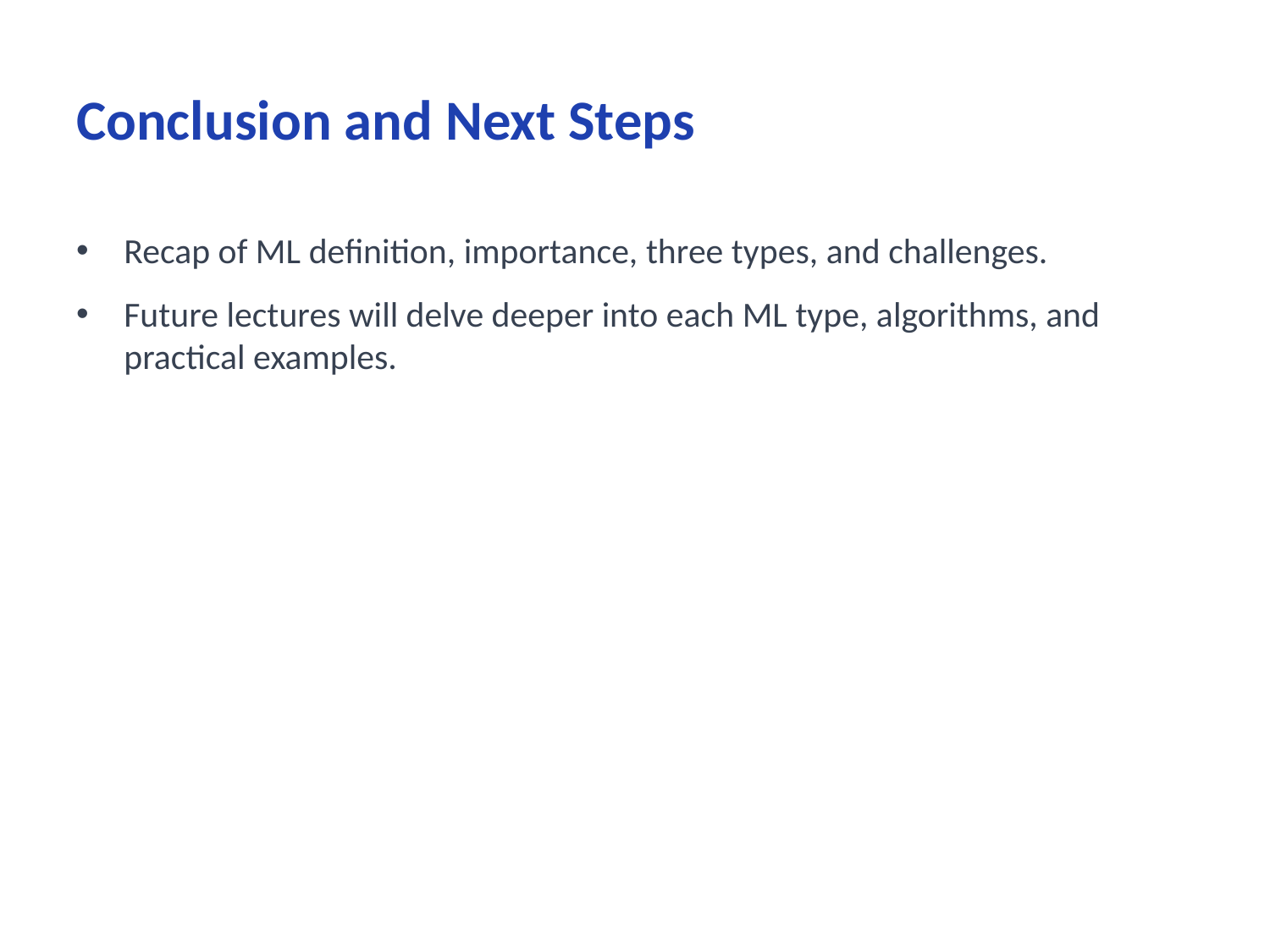

# Conclusion and Next Steps
Recap of ML definition, importance, three types, and challenges.
Future lectures will delve deeper into each ML type, algorithms, and practical examples.